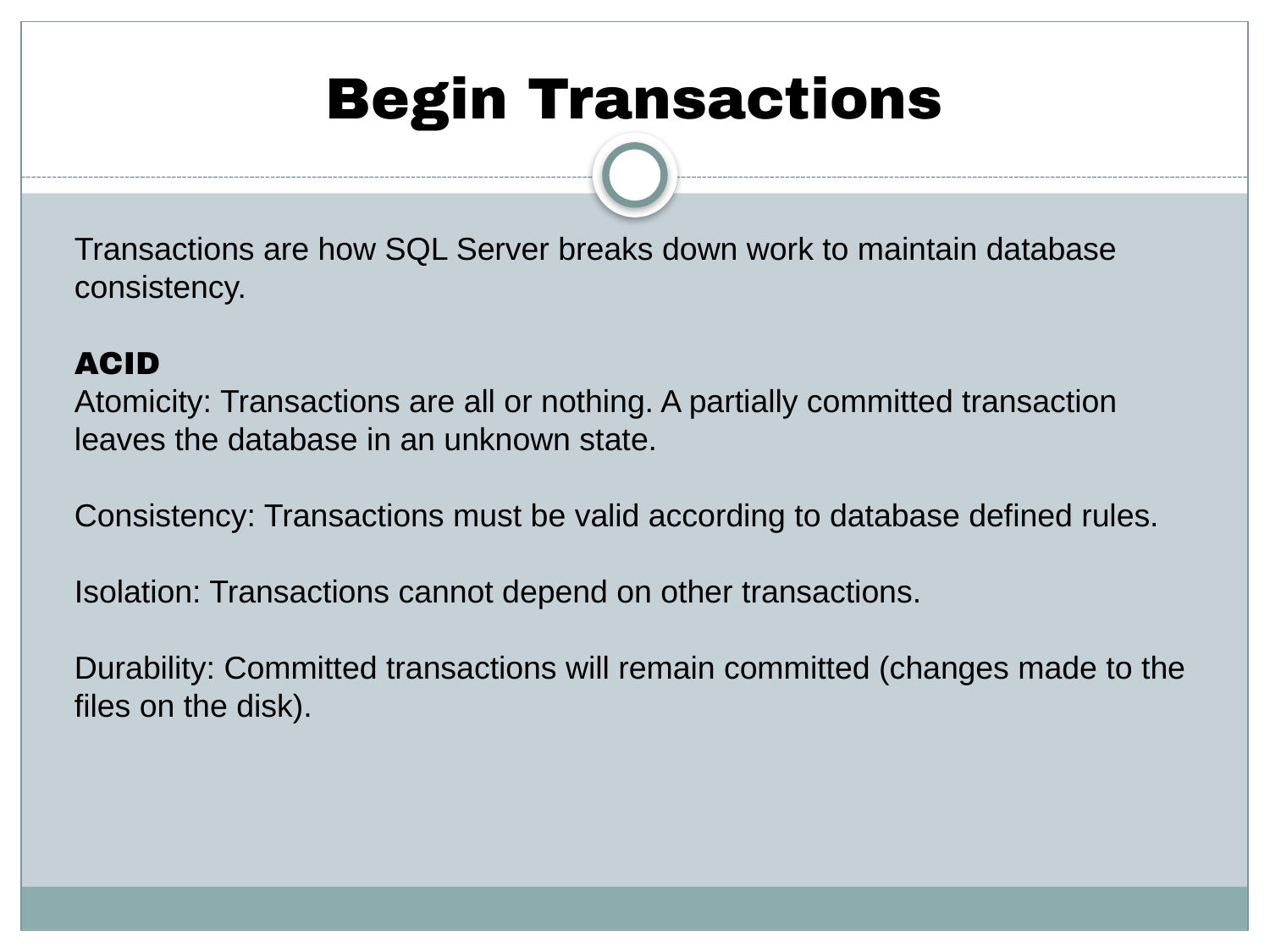

# Begin Transactions
Transactions are how SQL Server breaks down work to maintain database consistency.

ACID
Atomicity: Transactions are all or nothing. A partially committed transaction leaves the database in an unknown state.

Consistency: Transactions must be valid according to database defined rules.

Isolation: Transactions cannot depend on other transactions.

Durability: Committed transactions will remain committed (changes made to the files on the disk).